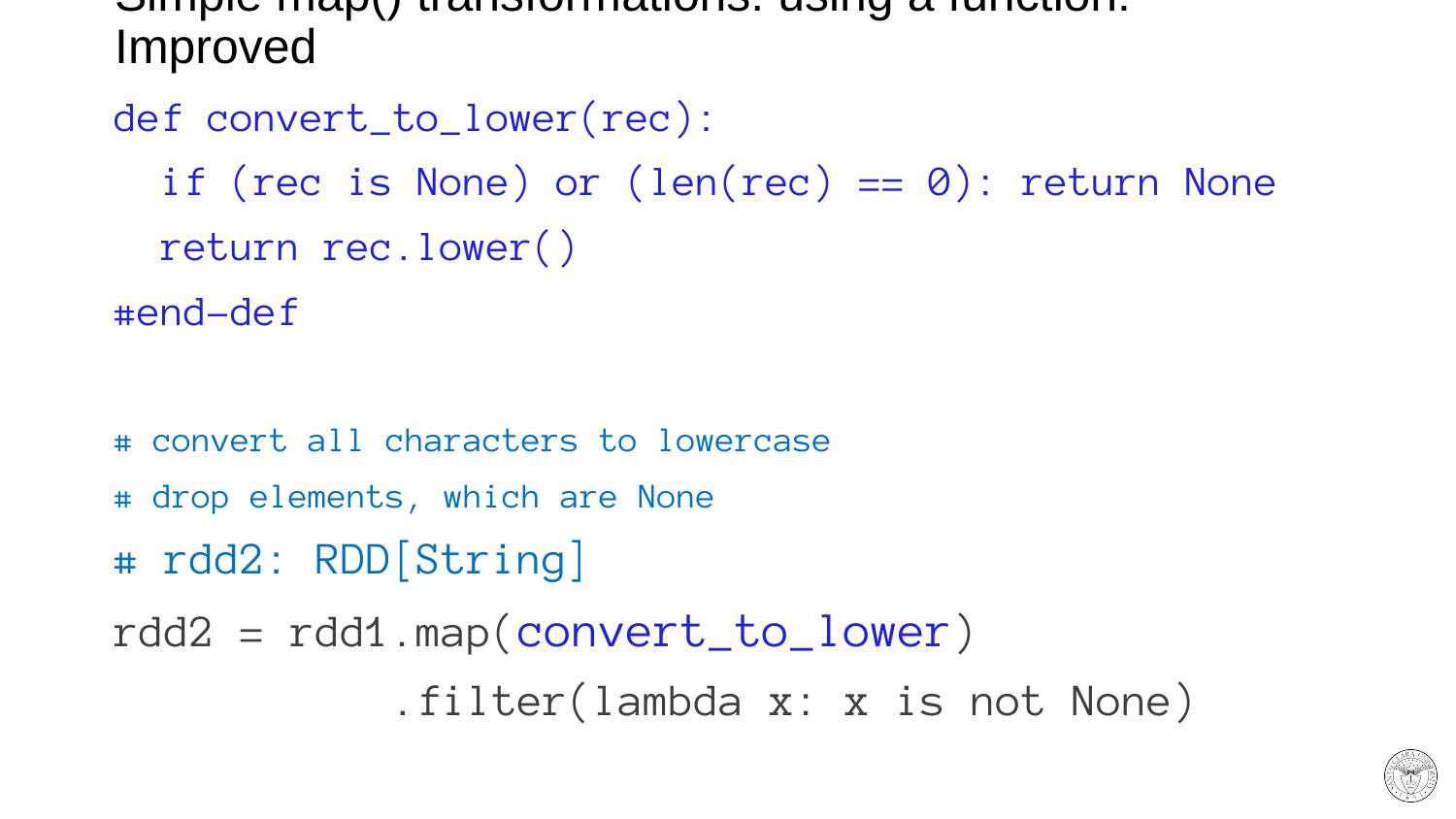

# Simple map() transformations: using a function: Improved
def convert_to_lower(rec):
  if (rec is None) or (len(rec) == 0): return None
  return rec.lower()
#end-def

# convert all characters to lowercase
# drop elements, which are None
# rdd2: RDD[String]
rdd2 = rdd1.map(convert_to_lower)
           .filter(lambda x: x is not None)